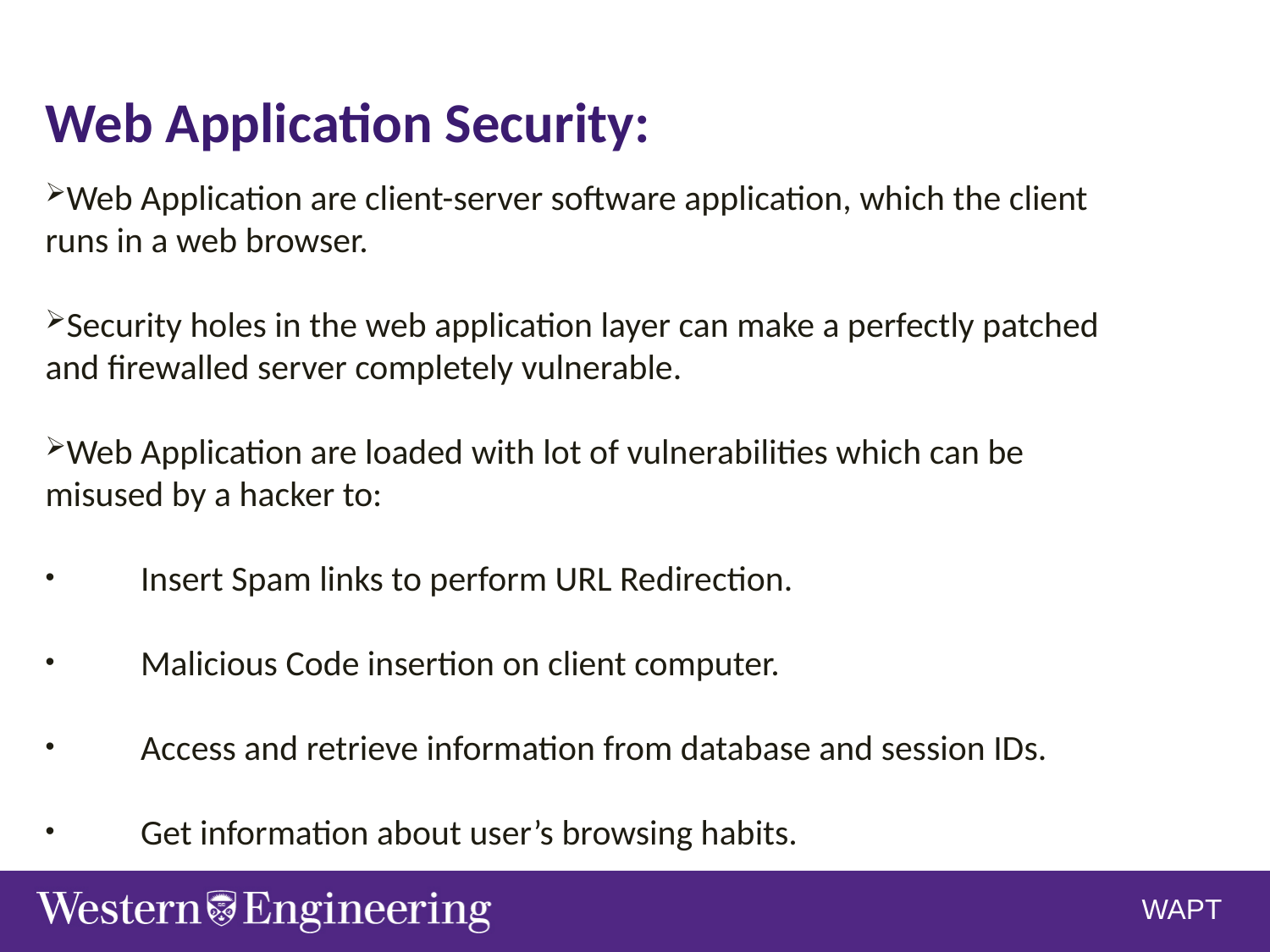

Web Application Security:
Web Application are client-server software application, which the client runs in a web browser.
Security holes in the web application layer can make a perfectly patched and firewalled server completely vulnerable.
Web Application are loaded with lot of vulnerabilities which can be misused by a hacker to:
Insert Spam links to perform URL Redirection.
Malicious Code insertion on client computer.
Access and retrieve information from database and session IDs.
Get information about user’s browsing habits.

WAPT